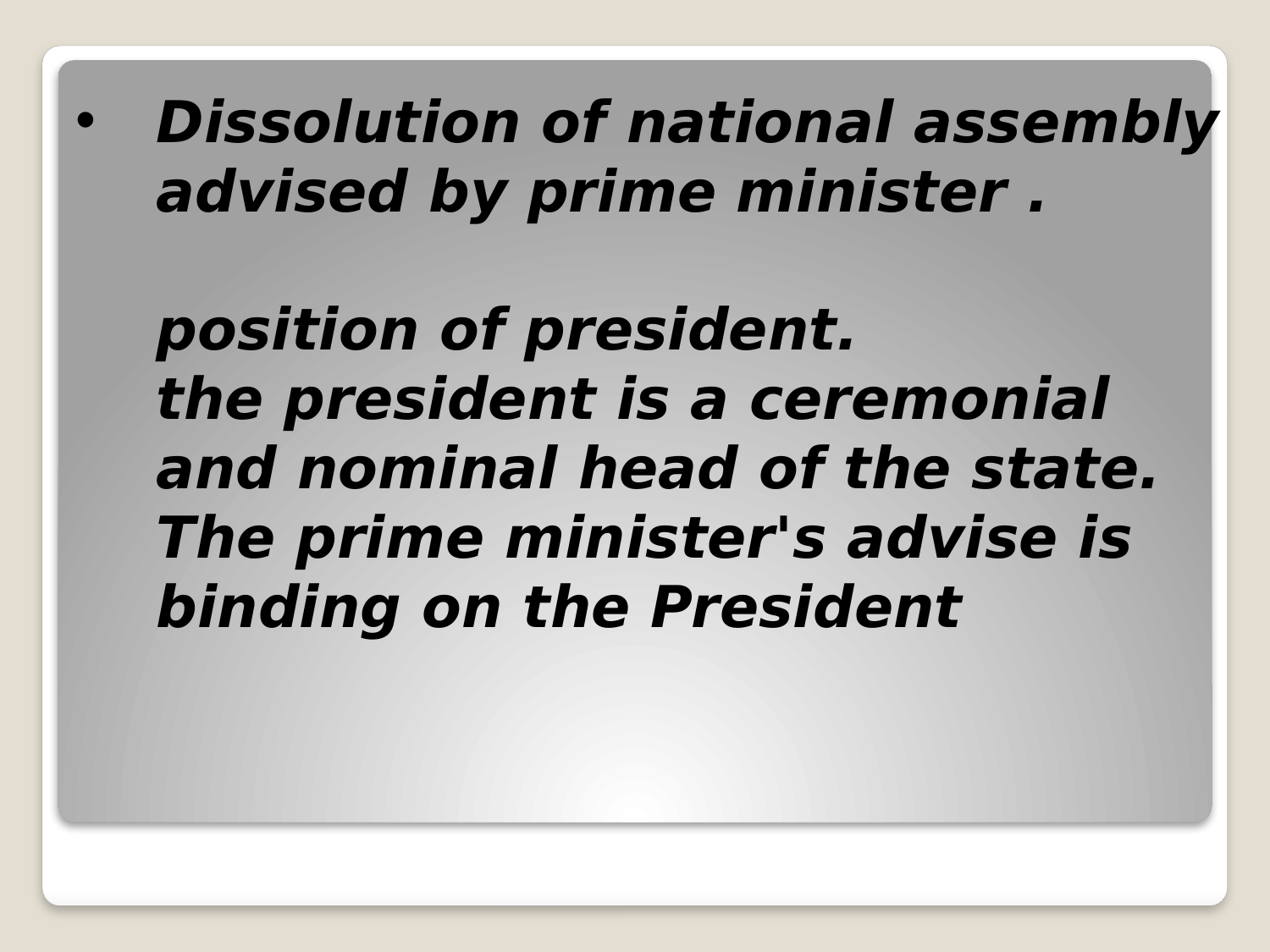

# Dissolution of national assembly advised by prime minister . position of president. the president is a ceremonial and nominal head of the state. The prime minister's advise is binding on the President